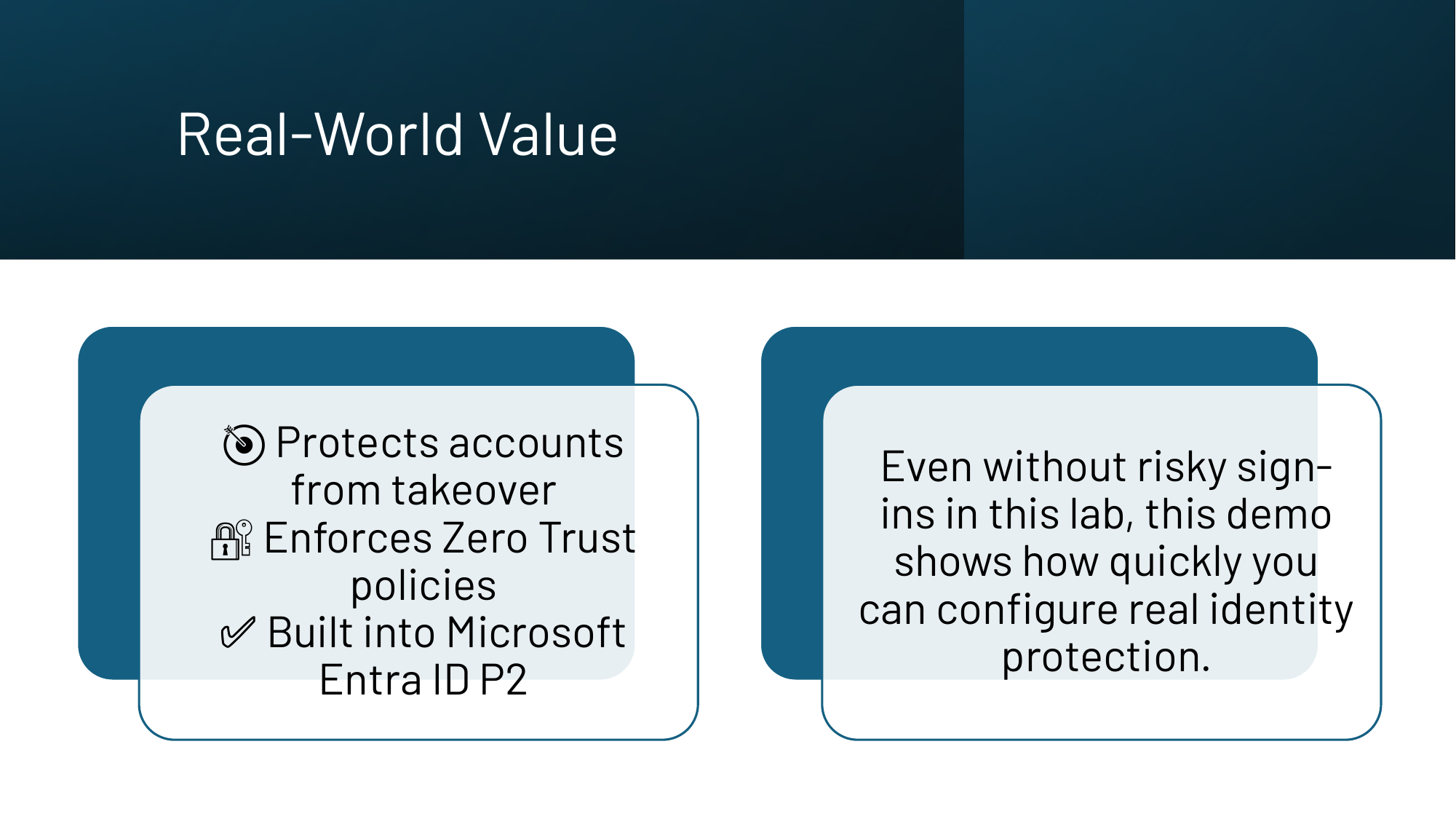

# Real-World Value
🎯 Protects accounts from takeover
🔐 Enforces Zero Trust policies
✅ Built into Microsoft Entra ID P2
Even without risky sign-ins in this lab, this demo shows how quickly you can configure real identity protection.